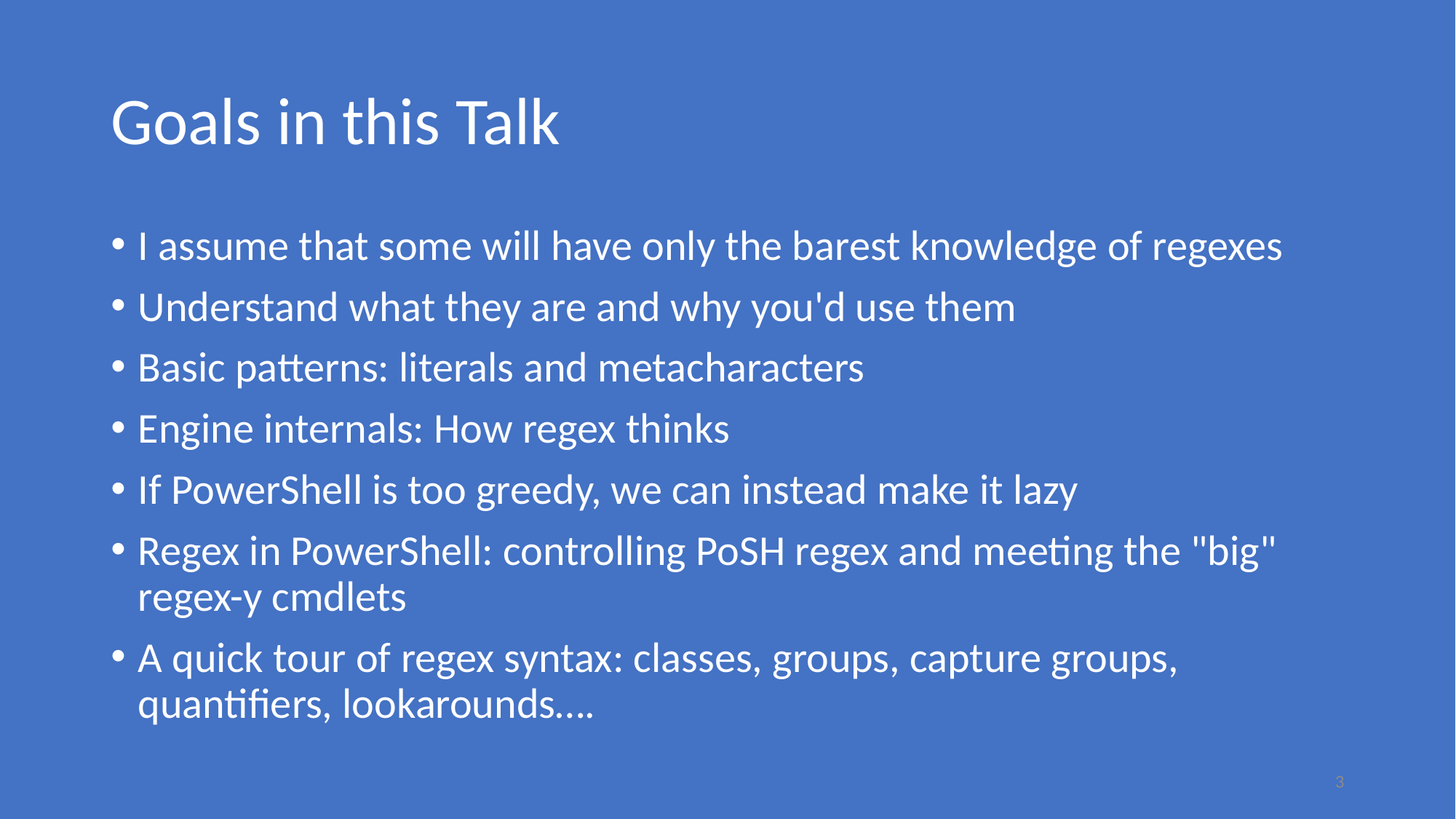

# Goals in this Talk
I assume that some will have only the barest knowledge of regexes
Understand what they are and why you'd use them
Basic patterns: literals and metacharacters
Engine internals: How regex thinks
If PowerShell is too greedy, we can instead make it lazy
Regex in PowerShell: controlling PoSH regex and meeting the "big" regex-y cmdlets
A quick tour of regex syntax: classes, groups, capture groups, quantifiers, lookarounds….

3